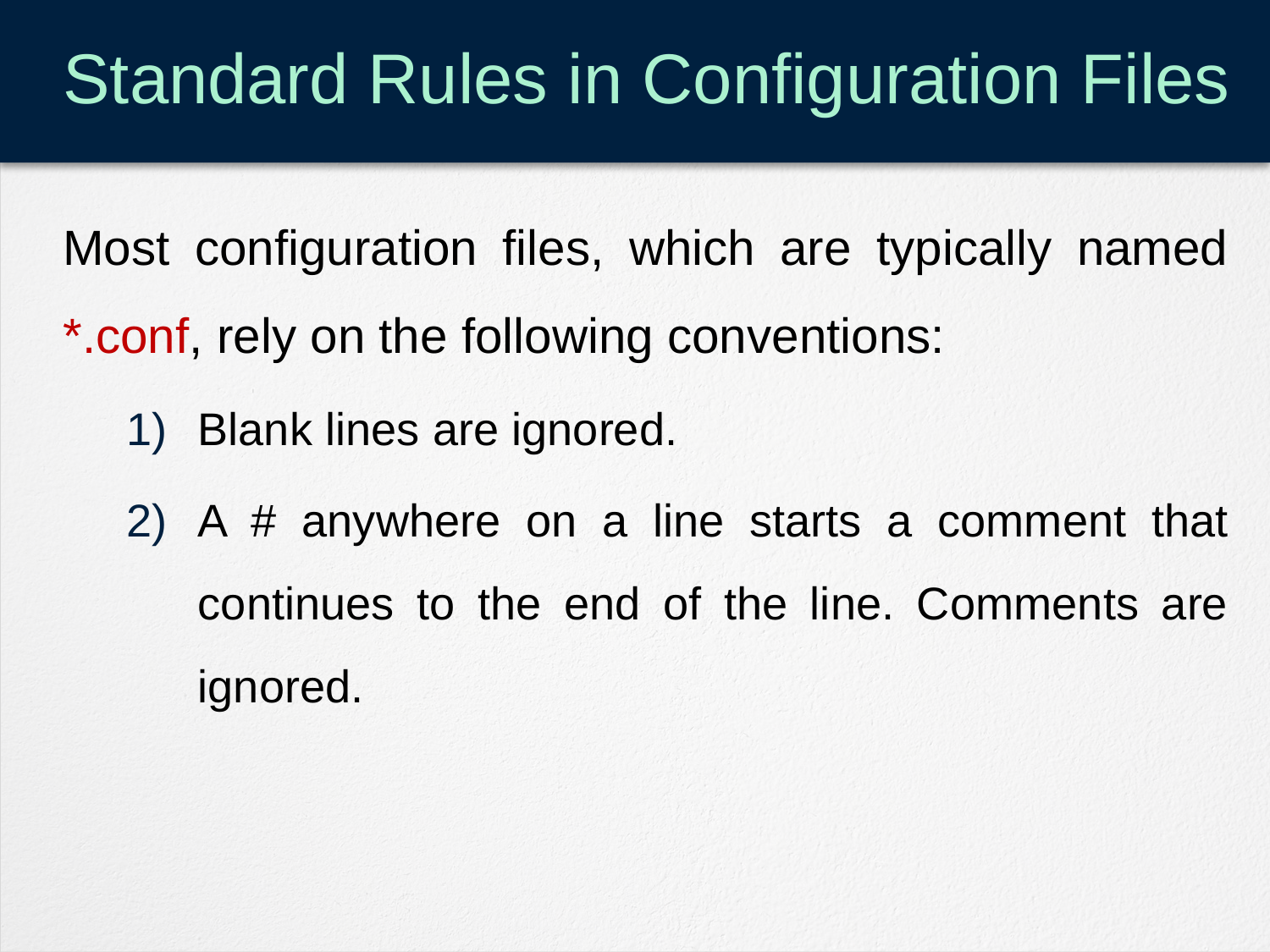

# Standard Rules in Configuration Files
Most configuration files, which are typically named *.conf, rely on the following conventions:
Blank lines are ignored.
A # anywhere on a line starts a comment that continues to the end of the line. Comments are ignored.